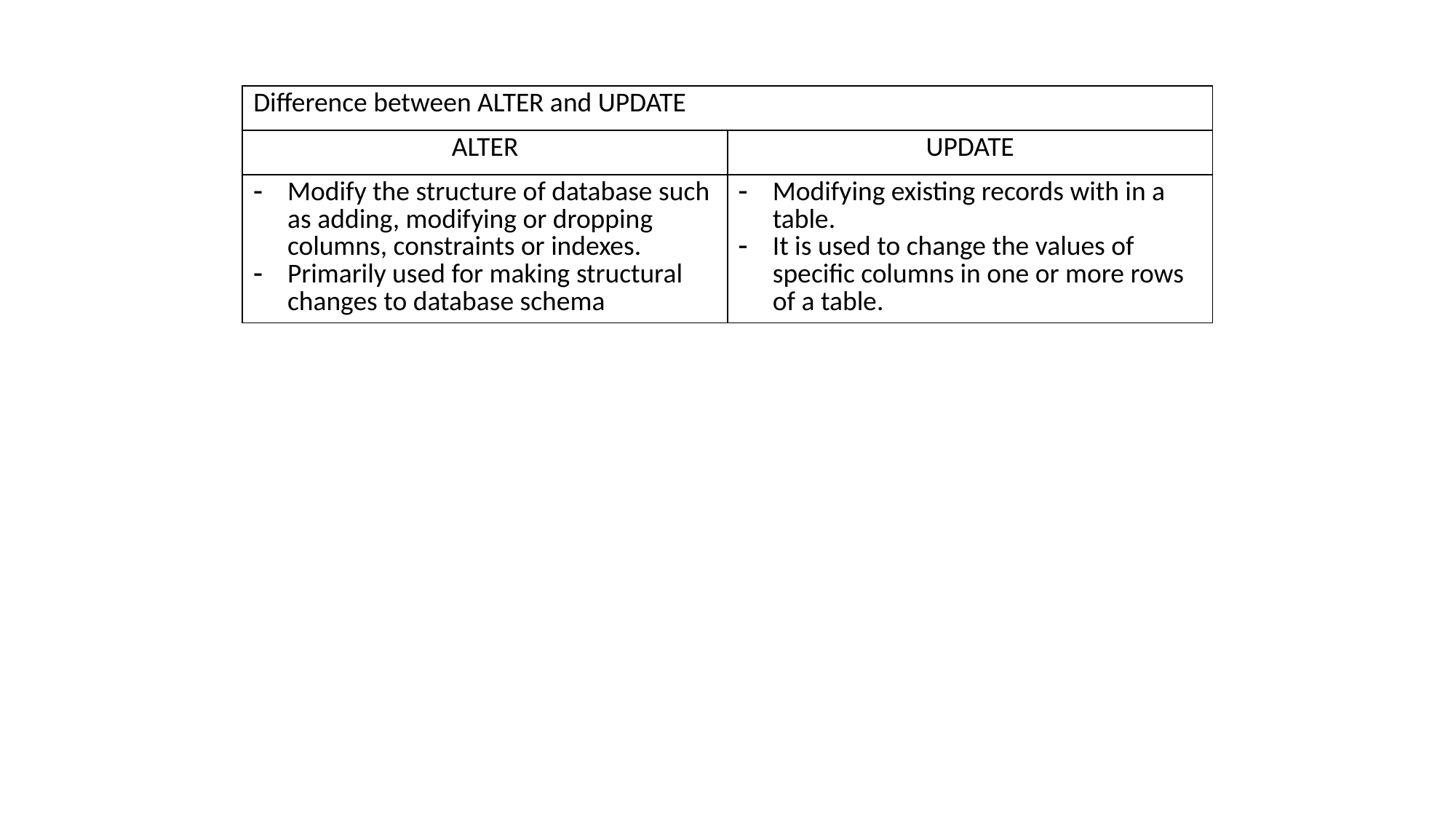

| Difference between ALTER and UPDATE |  |
| --- | --- |
| ALTER | UPDATE |
| Modify the structure of database such as adding, modifying or dropping columns, constraints or indexes. Primarily used for making structural changes to database schema | Modifying existing records with in a table. It is used to change the values of specific columns in one or more rows of a table. |